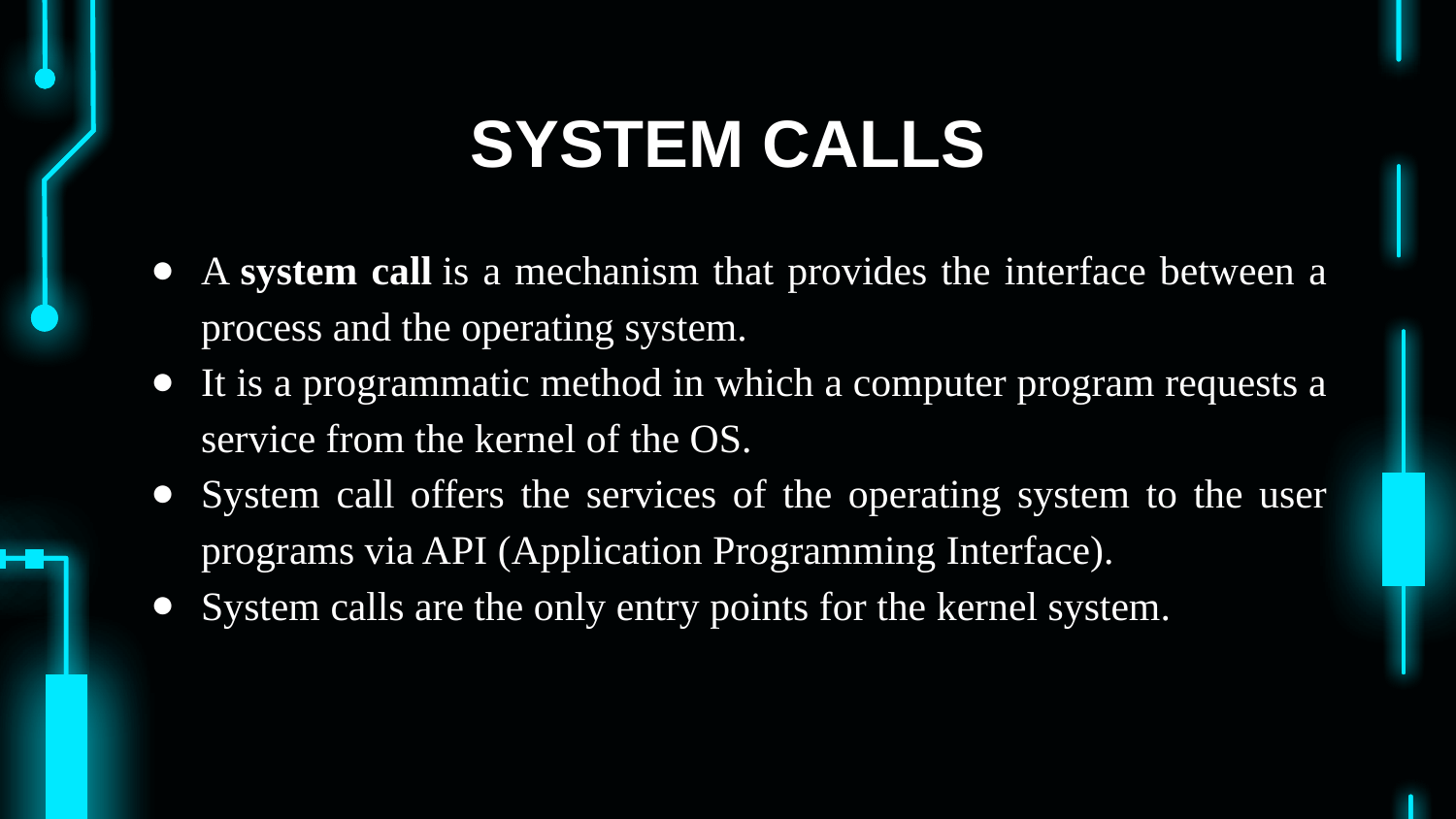

# SYSTEM CALLS
A system call is a mechanism that provides the interface between a process and the operating system.
It is a programmatic method in which a computer program requests a service from the kernel of the OS.
System call offers the services of the operating system to the user programs via API (Application Programming Interface).
System calls are the only entry points for the kernel system.